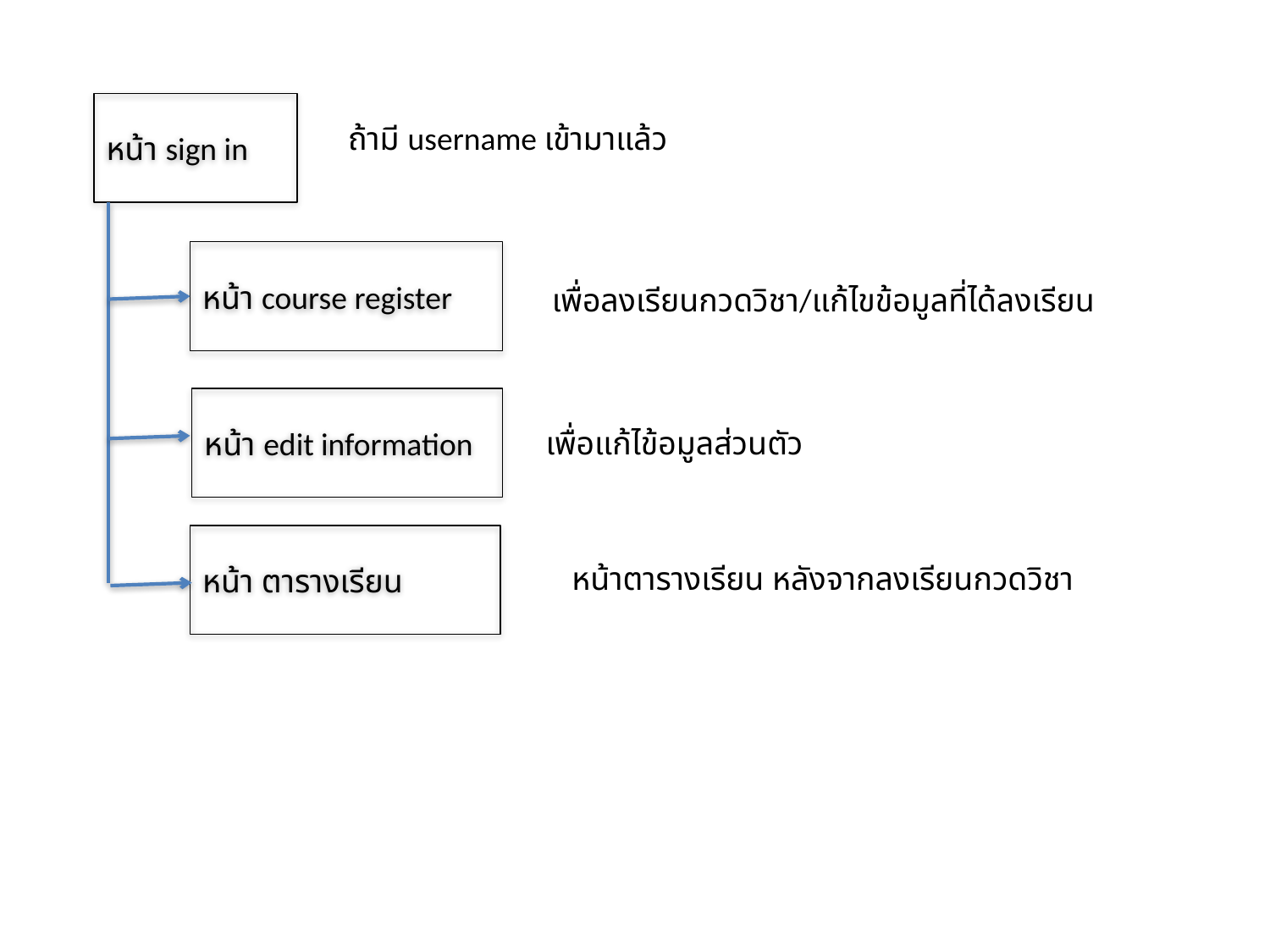

หน้า sign in
ถ้ามี username เข้ามาแล้ว
หน้า course register
เพื่อลงเรียนกวดวิชา/แก้ไขข้อมูลที่ได้ลงเรียน
หน้า edit information
เพื่อแก้ไข้อมูลส่วนตัว
หน้า ตารางเรียน
หน้าตารางเรียน หลังจากลงเรียนกวดวิชา